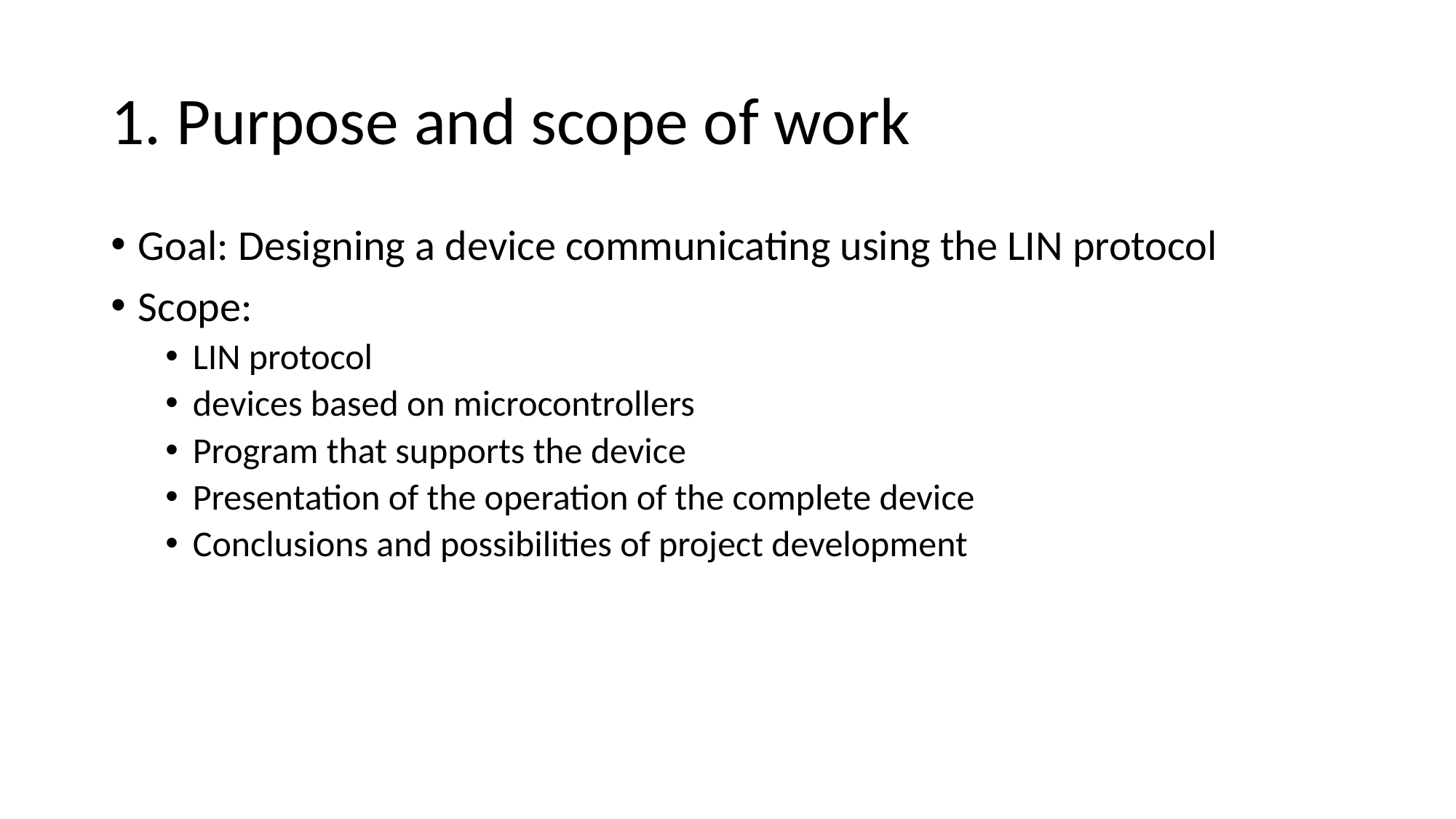

# 1. Purpose and scope of work
Goal: Designing a device communicating using the LIN protocol
Scope:
LIN protocol
devices based on microcontrollers
Program that supports the device
Presentation of the operation of the complete device
Conclusions and possibilities of project development